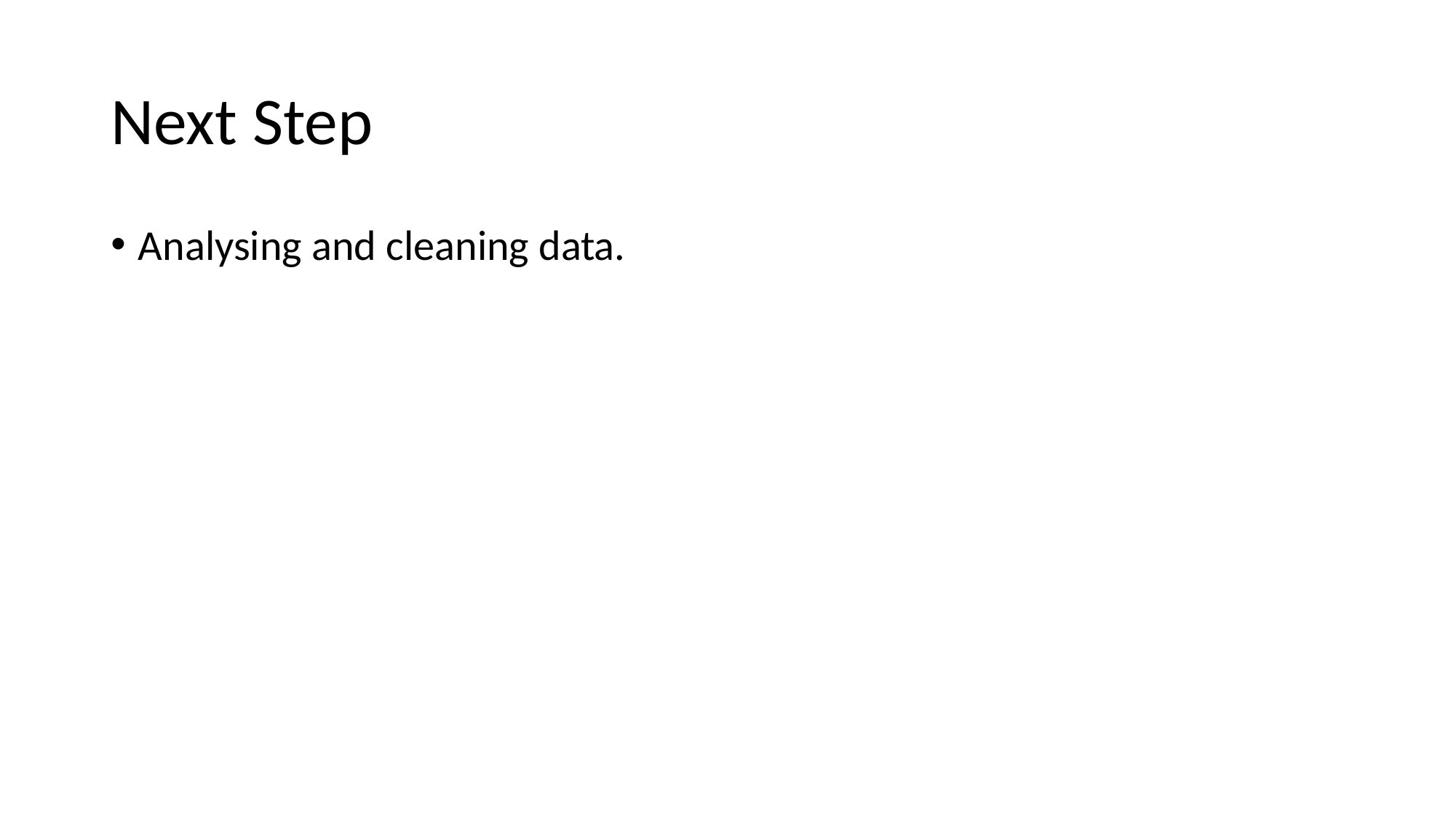

# Next Step
Analysing and cleaning data.